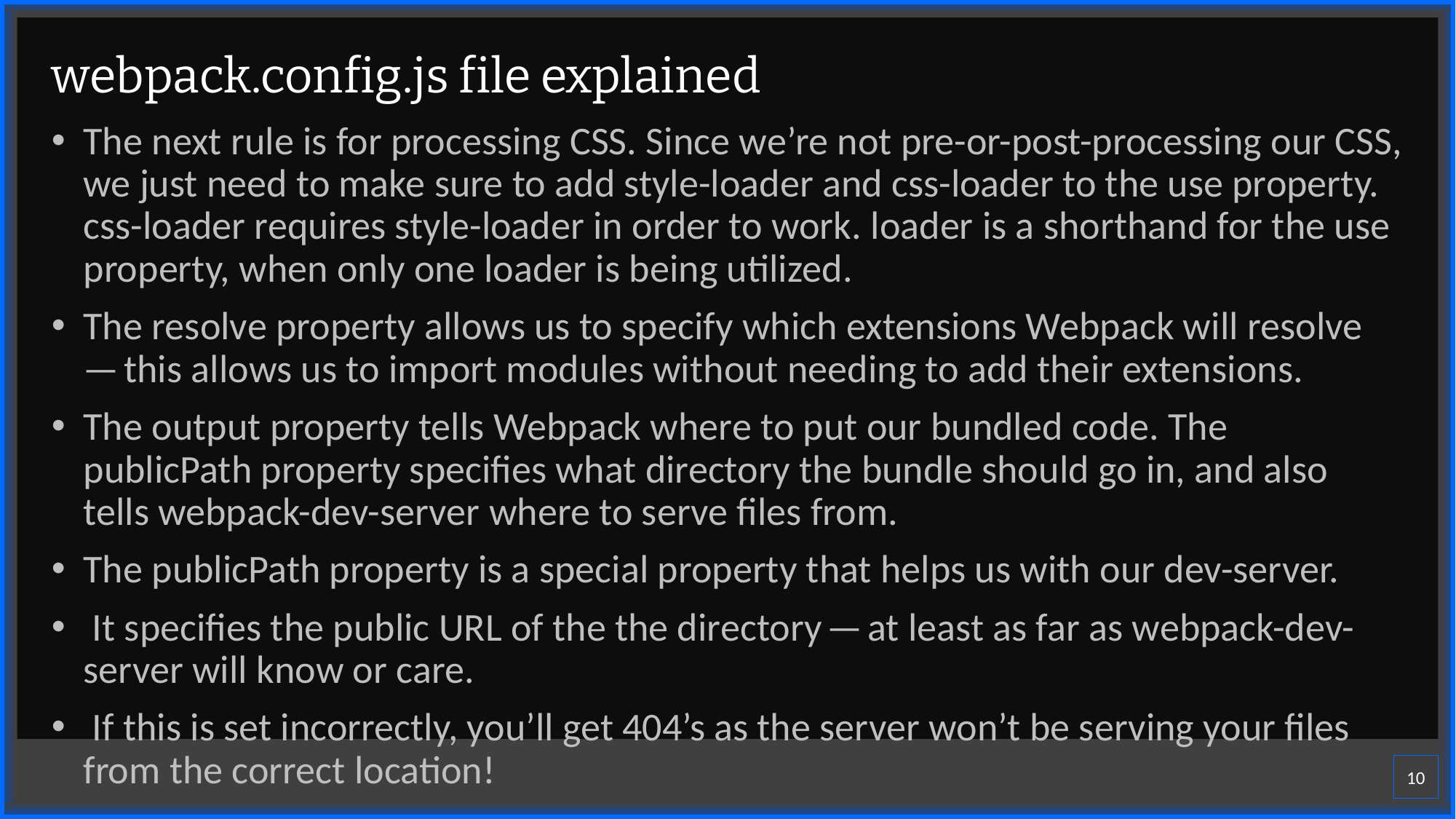

# webpack.config.js file explained
The next rule is for processing CSS. Since we’re not pre-or-post-processing our CSS, we just need to make sure to add style-loader and css-loader to the use property. css-loader requires style-loader in order to work. loader is a shorthand for the use property, when only one loader is being utilized.
The resolve property allows us to specify which extensions Webpack will resolve — this allows us to import modules without needing to add their extensions.
The output property tells Webpack where to put our bundled code. The publicPath property specifies what directory the bundle should go in, and also tells webpack-dev-server where to serve files from.
The publicPath property is a special property that helps us with our dev-server.
 It specifies the public URL of the the directory — at least as far as webpack-dev-server will know or care.
 If this is set incorrectly, you’ll get 404’s as the server won’t be serving your files from the correct location!
10